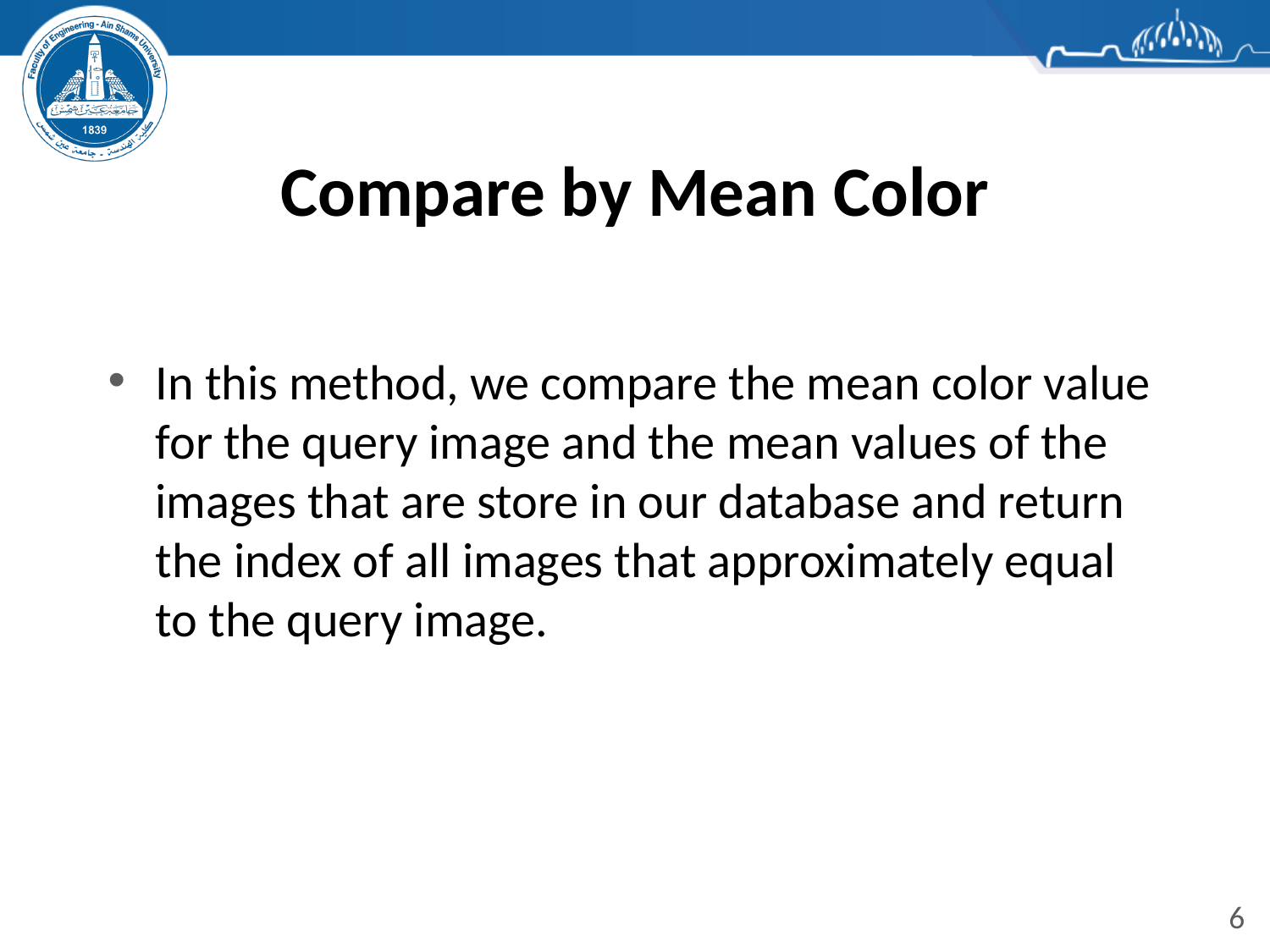

# Compare by Mean Color
In this method, we compare the mean color value for the query image and the mean values of the images that are store in our database and return the index of all images that approximately equal to the query image.